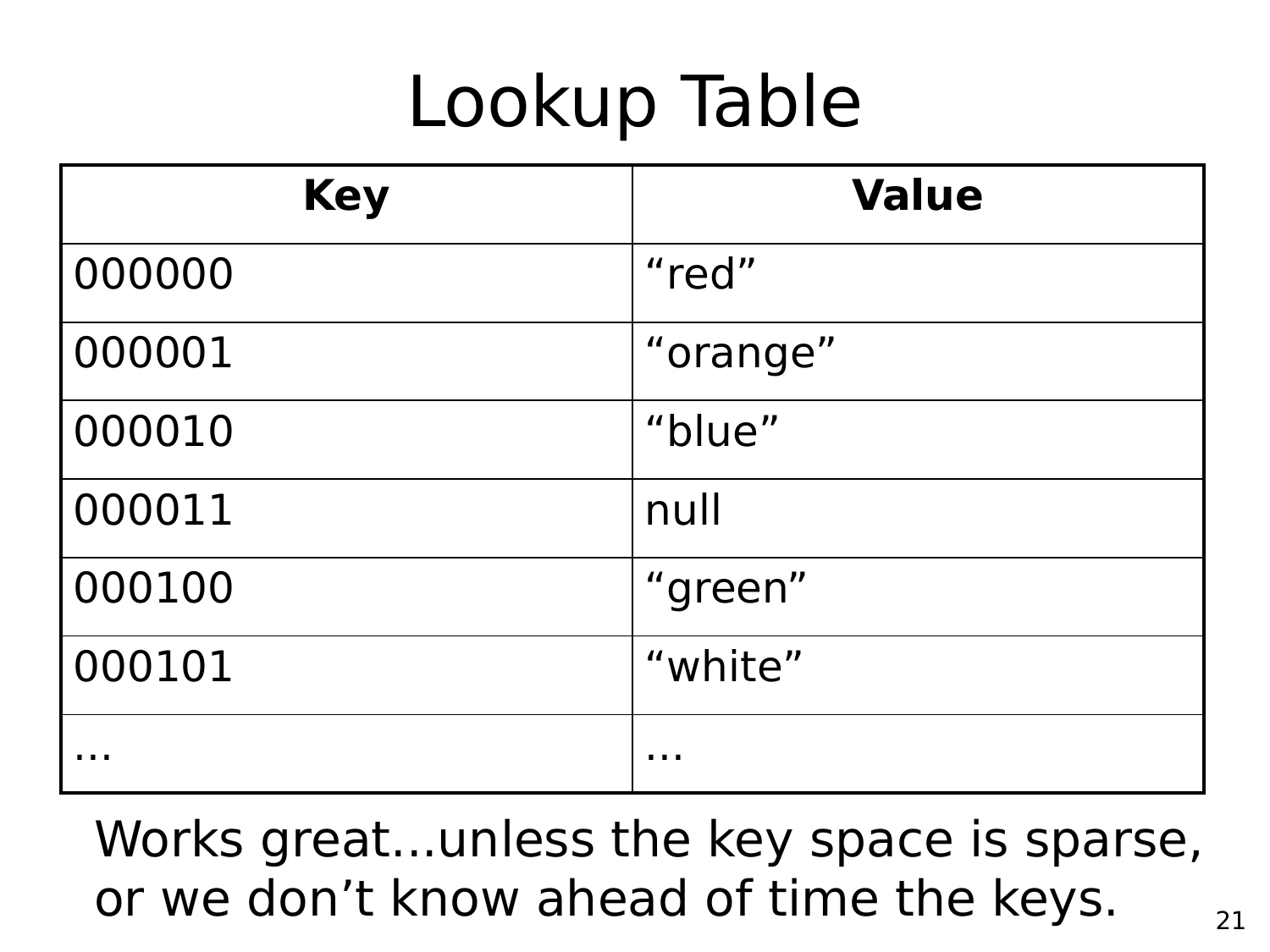

# Lookup Table
| Key | Value |
| --- | --- |
| 000000 | “red” |
| 000001 | “orange” |
| 000010 | “blue” |
| 000011 | null |
| 000100 | “green” |
| 000101 | “white” |
| ... | ... |
Works great...unless the key space is sparse,
or we don’t know ahead of time the keys.